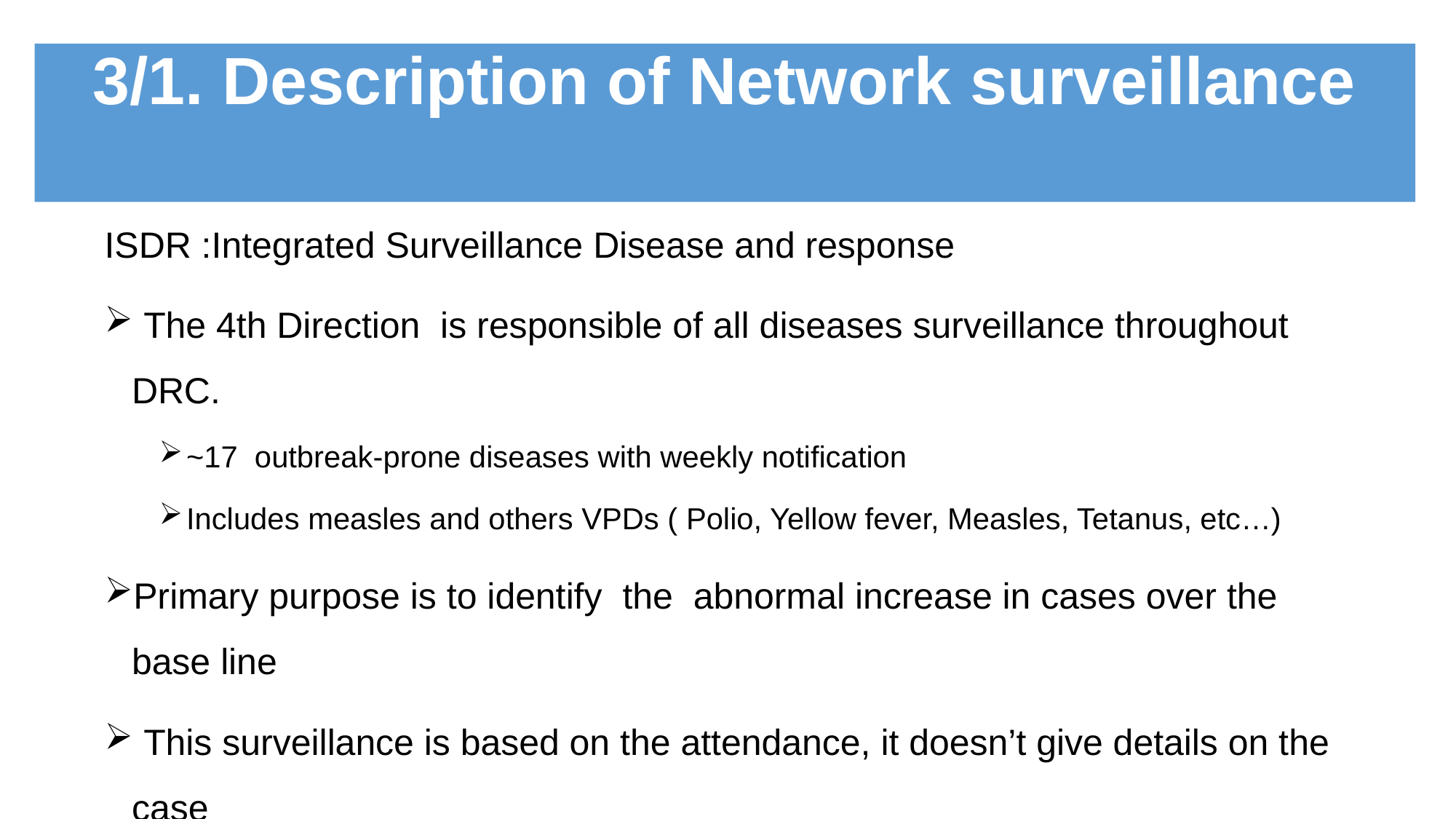

# 3/1. Description of Network surveillance
ISDR :Integrated Surveillance Disease and response
 The 4th Direction  is responsible of all diseases surveillance throughout DRC.
~17  outbreak-prone diseases with weekly notification
Includes measles and others VPDs ( Polio, Yellow fever, Measles, Tetanus, etc…)
Primary purpose is to identify  the  abnormal increase in cases over the base line
 This surveillance is based on the attendance, it doesn’t give details on the case